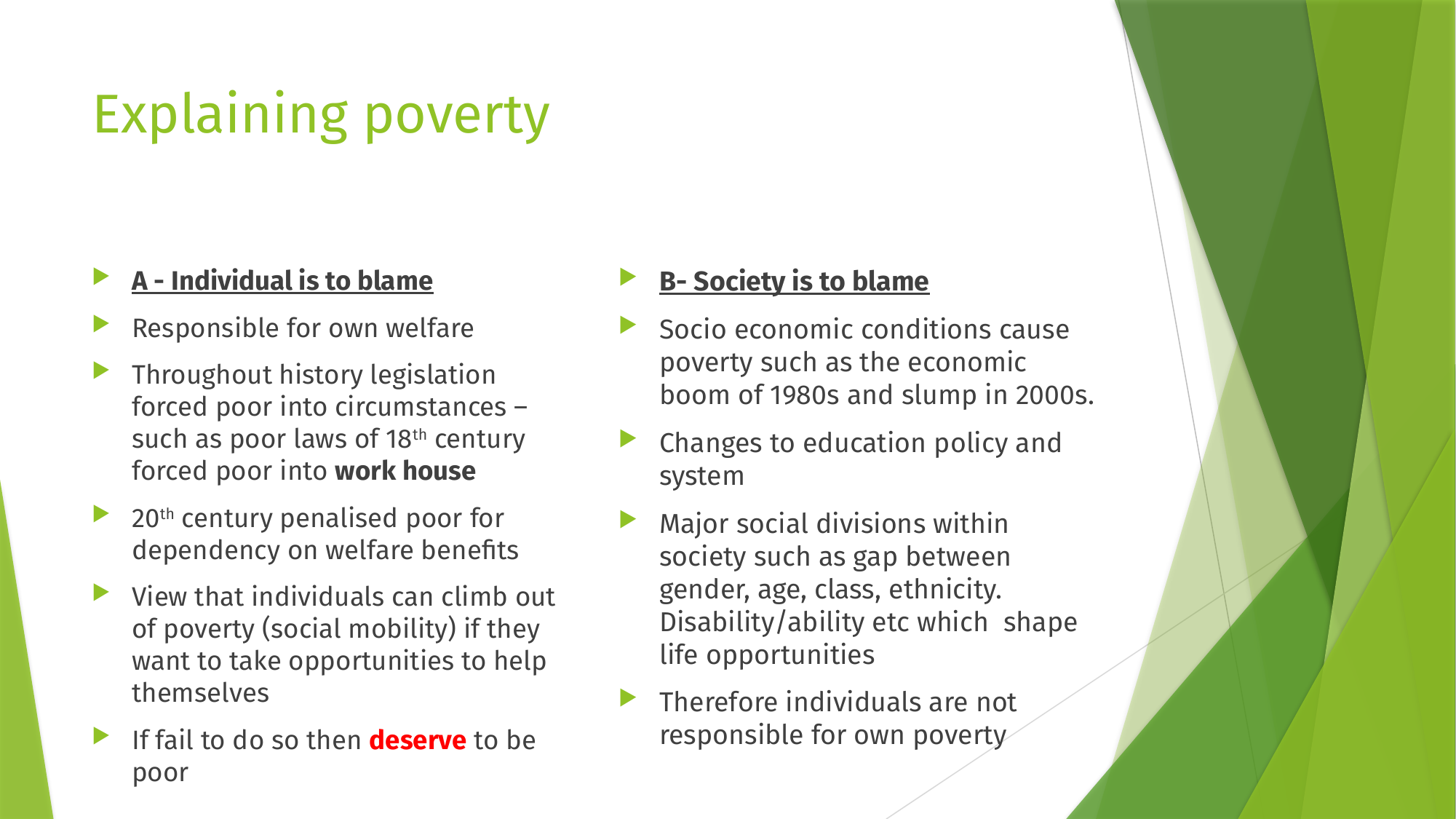

# Explaining poverty
A - Individual is to blame
Responsible for own welfare
Throughout history legislation forced poor into circumstances – such as poor laws of 18th century forced poor into work house
20th century penalised poor for dependency on welfare benefits
View that individuals can climb out of poverty (social mobility) if they want to take opportunities to help themselves
If fail to do so then deserve to be poor
B- Society is to blame
Socio economic conditions cause poverty such as the economic boom of 1980s and slump in 2000s.
Changes to education policy and system
Major social divisions within society such as gap between gender, age, class, ethnicity. Disability/ability etc which  shape life opportunities
Therefore individuals are not responsible for own poverty